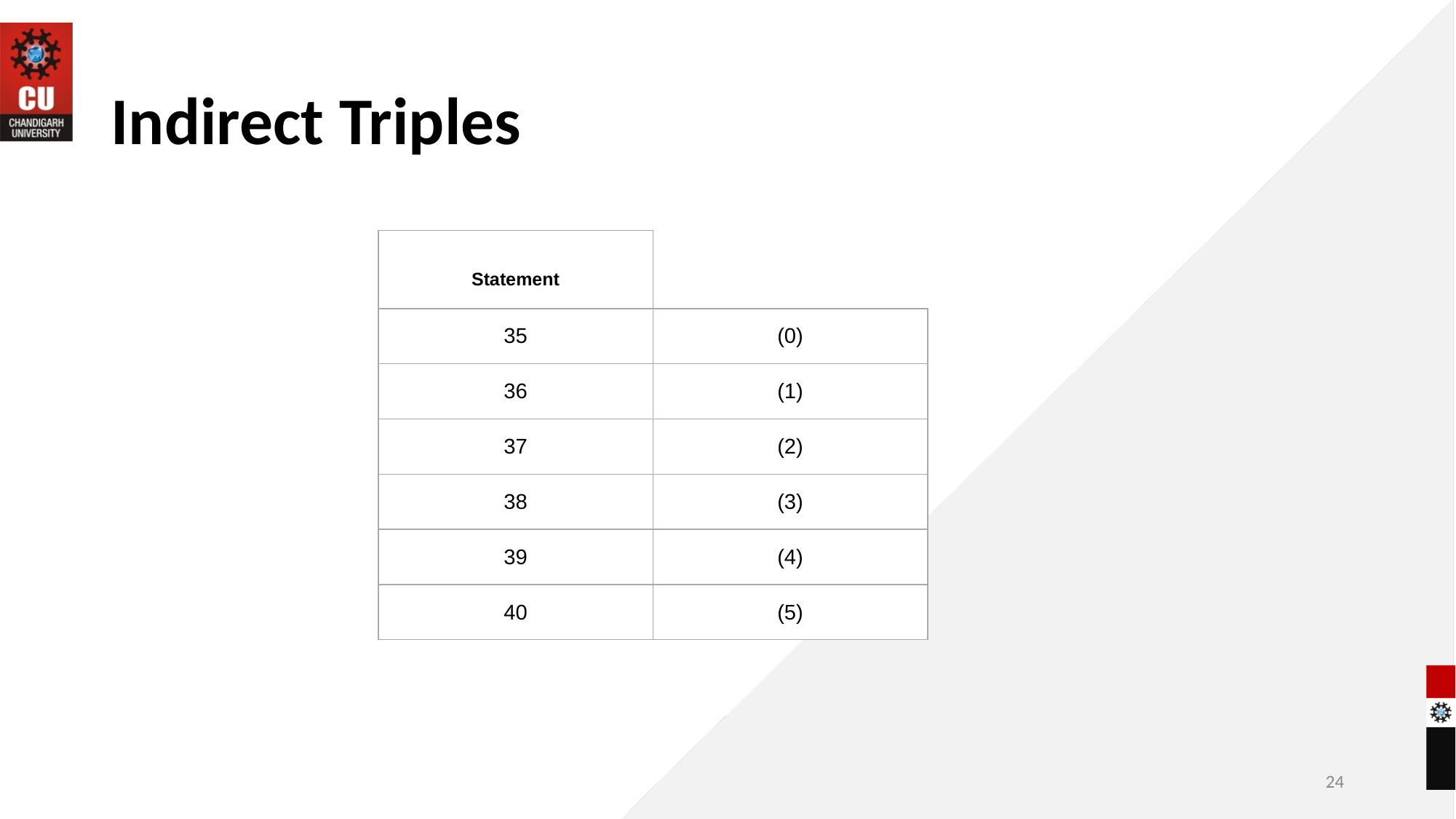

# Indirect Triples

| Statement |  |
| --- | --- |
| 35 | (0) |
| 36 | (1) |
| 37 | (2) |
| 38 | (3) |
| 39 | (4) |
| 40 | (5) |
24